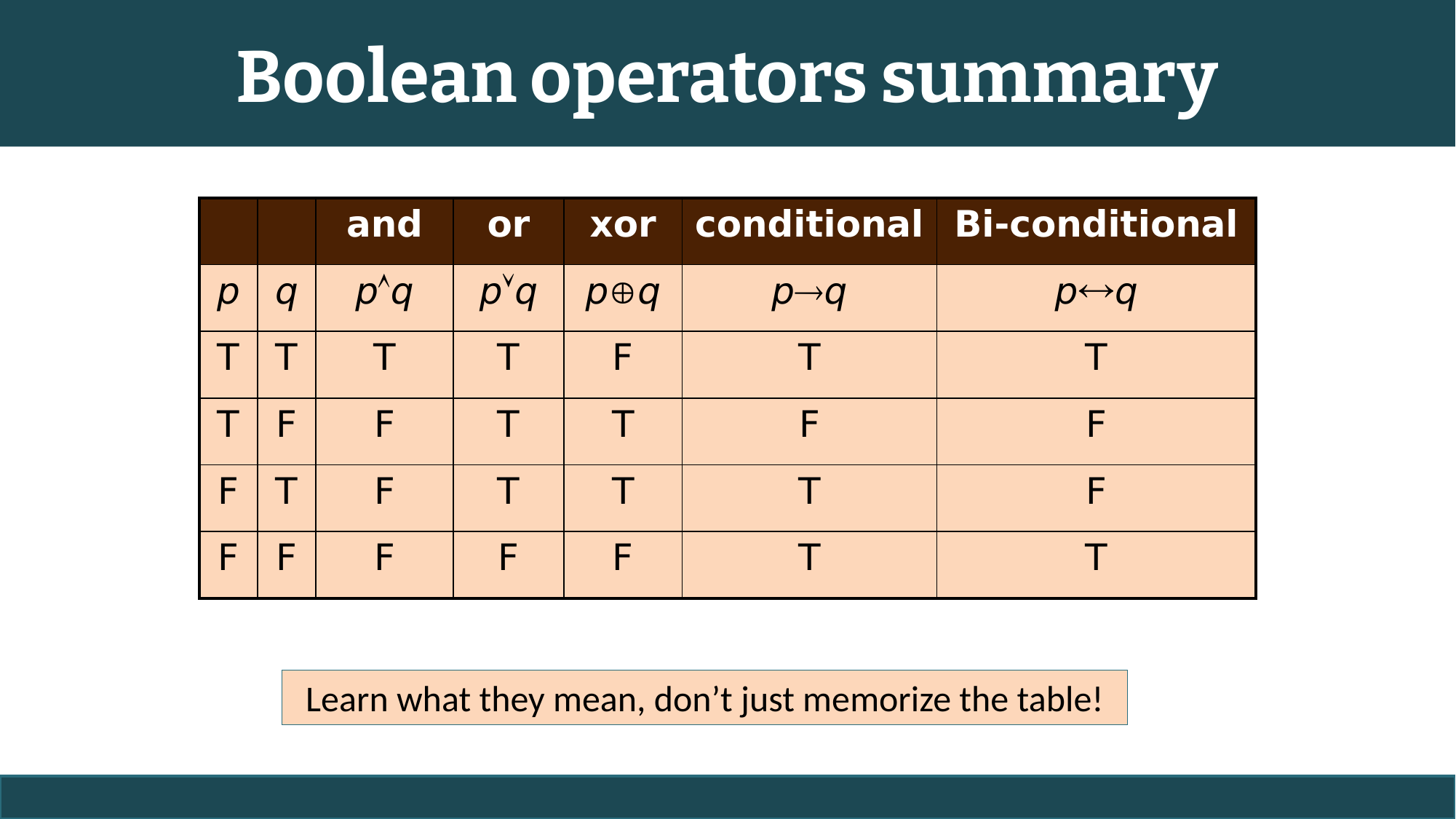

# Boolean operators summary
|  |  | and | or | xor | conditional | Bi-conditional |
| --- | --- | --- | --- | --- | --- | --- |
| p | q | p∧q | p∨q | p⊕q | p→q | p↔q |
| T | T | T | T | F | T | T |
| T | F | F | T | T | F | F |
| F | T | F | T | T | T | F |
| F | F | F | F | F | T | T |
Learn what they mean, don’t just memorize the table!
18